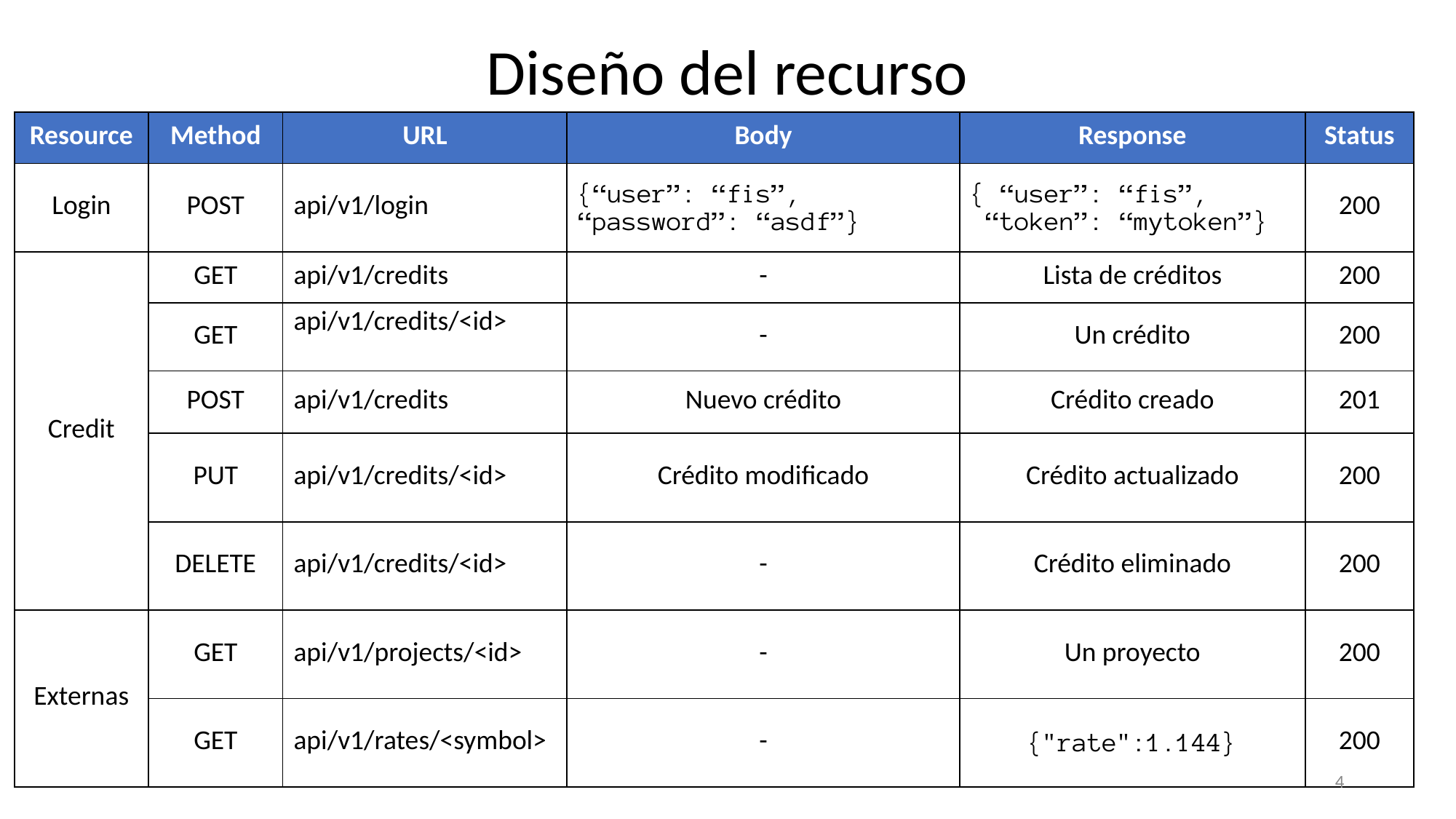

# Diseño del recurso
| Resource | Method | URL | Body | Response | Status |
| --- | --- | --- | --- | --- | --- |
| Login | POST | api/v1/login | {“user”: “fis”, “password”: “asdf”} | { “user”: “fis”, “token”: “mytoken”} | 200 |
| Credit | GET | api/v1/credits | - | Lista de créditos | 200 |
|  | GET | api/v1/credits/<id> | - | Un crédito | 200 |
|  | POST | api/v1/credits | Nuevo crédito | Crédito creado | 201 |
|  | PUT | api/v1/credits/<id> | Crédito modificado | Crédito actualizado | 200 |
|  | DELETE | api/v1/credits/<id> | - | Crédito eliminado | 200 |
| Externas | GET | api/v1/projects/<id> | - | Un proyecto | 200 |
|  | GET | api/v1/rates/<symbol> | - | {"rate":1.144} | 200 |
4